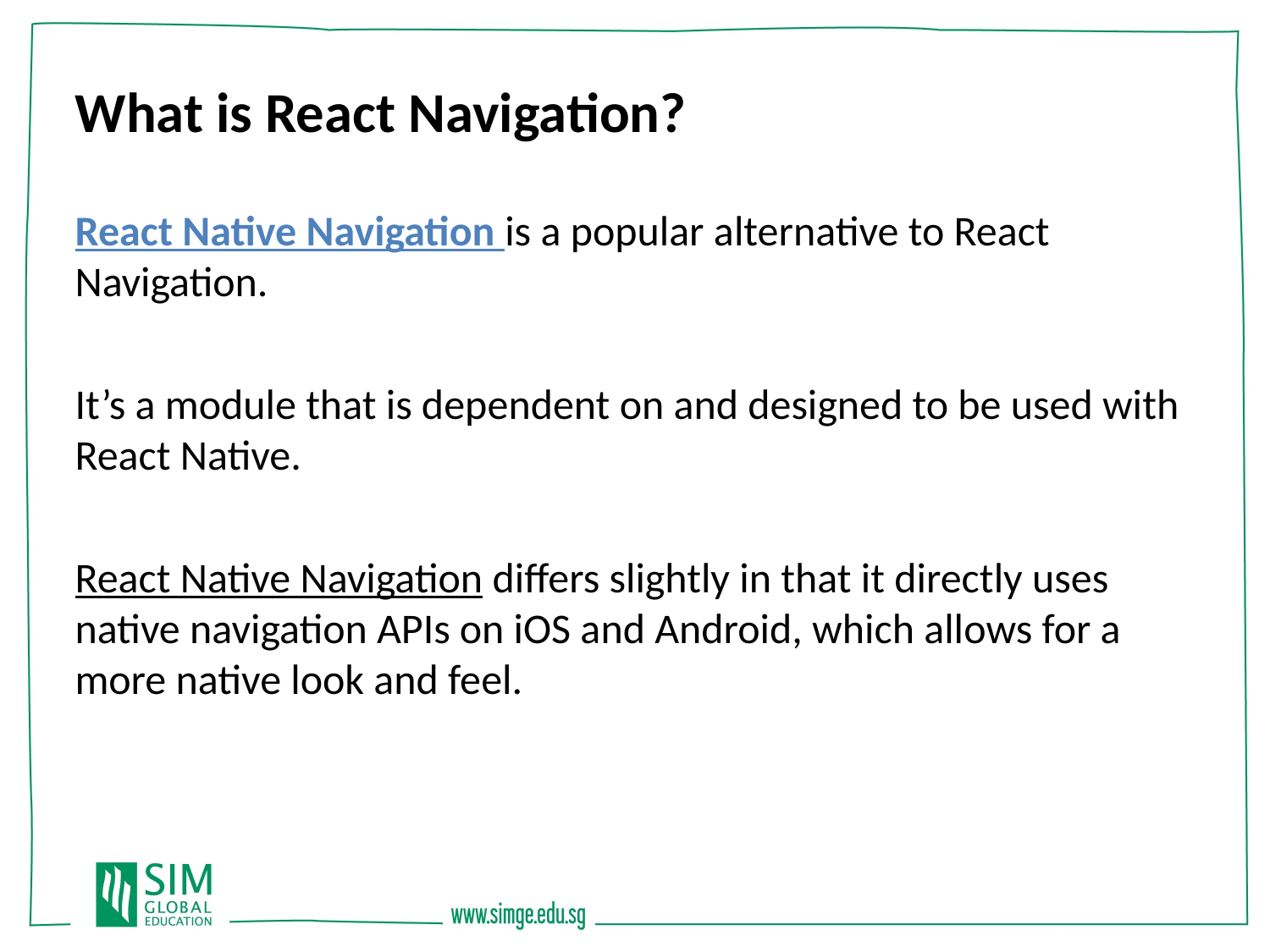

What is React Navigation?
React Native Navigation is a popular alternative to React Navigation.

It’s a module that is dependent on and designed to be used with React Native.

React Native Navigation differs slightly in that it directly uses native navigation APIs on iOS and Android, which allows for a more native look and feel.